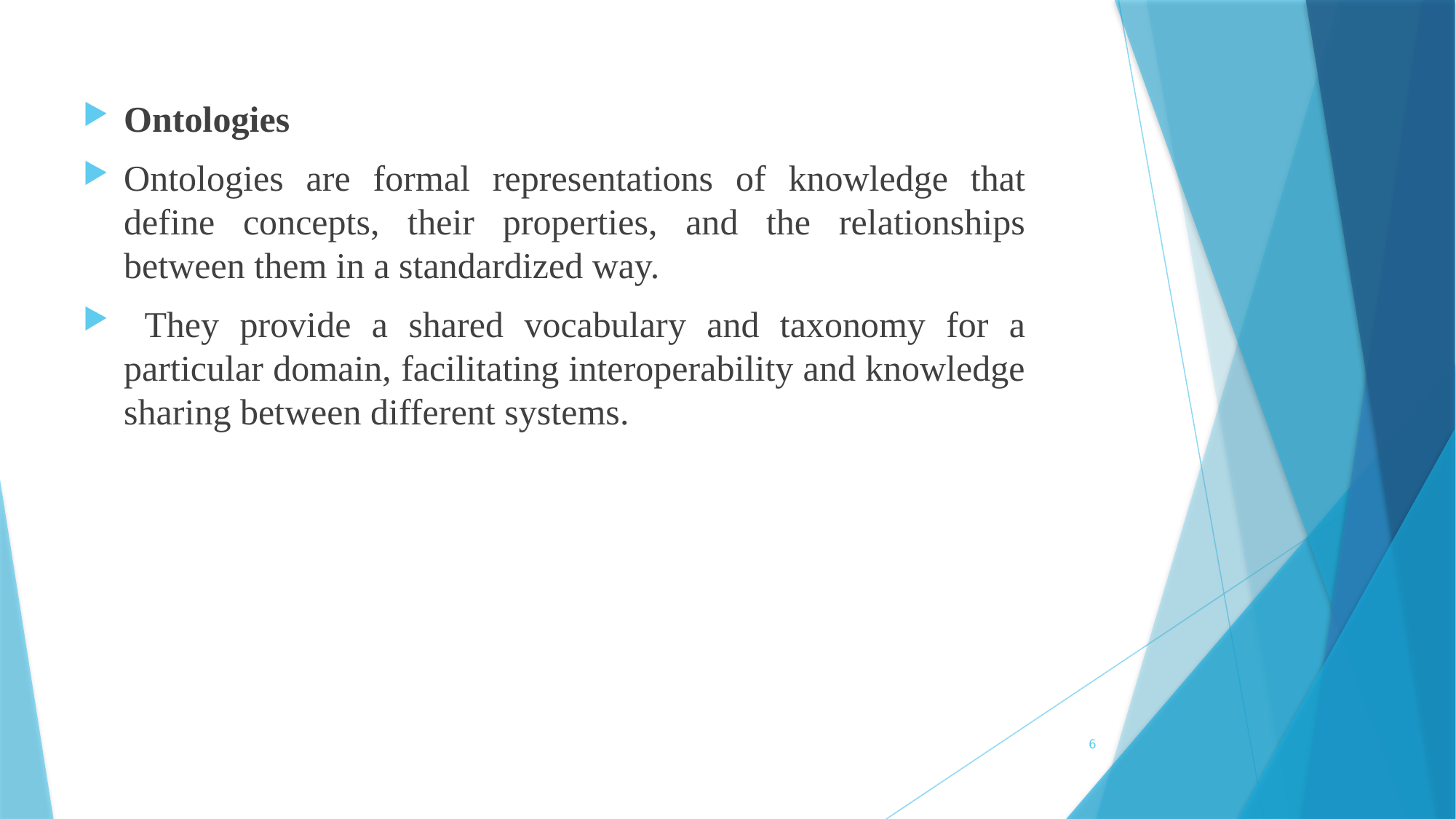

Ontologies
Ontologies are formal representations of knowledge that define concepts, their properties, and the relationships between them in a standardized way.
 They provide a shared vocabulary and taxonomy for a particular domain, facilitating interoperability and knowledge sharing between different systems.
6